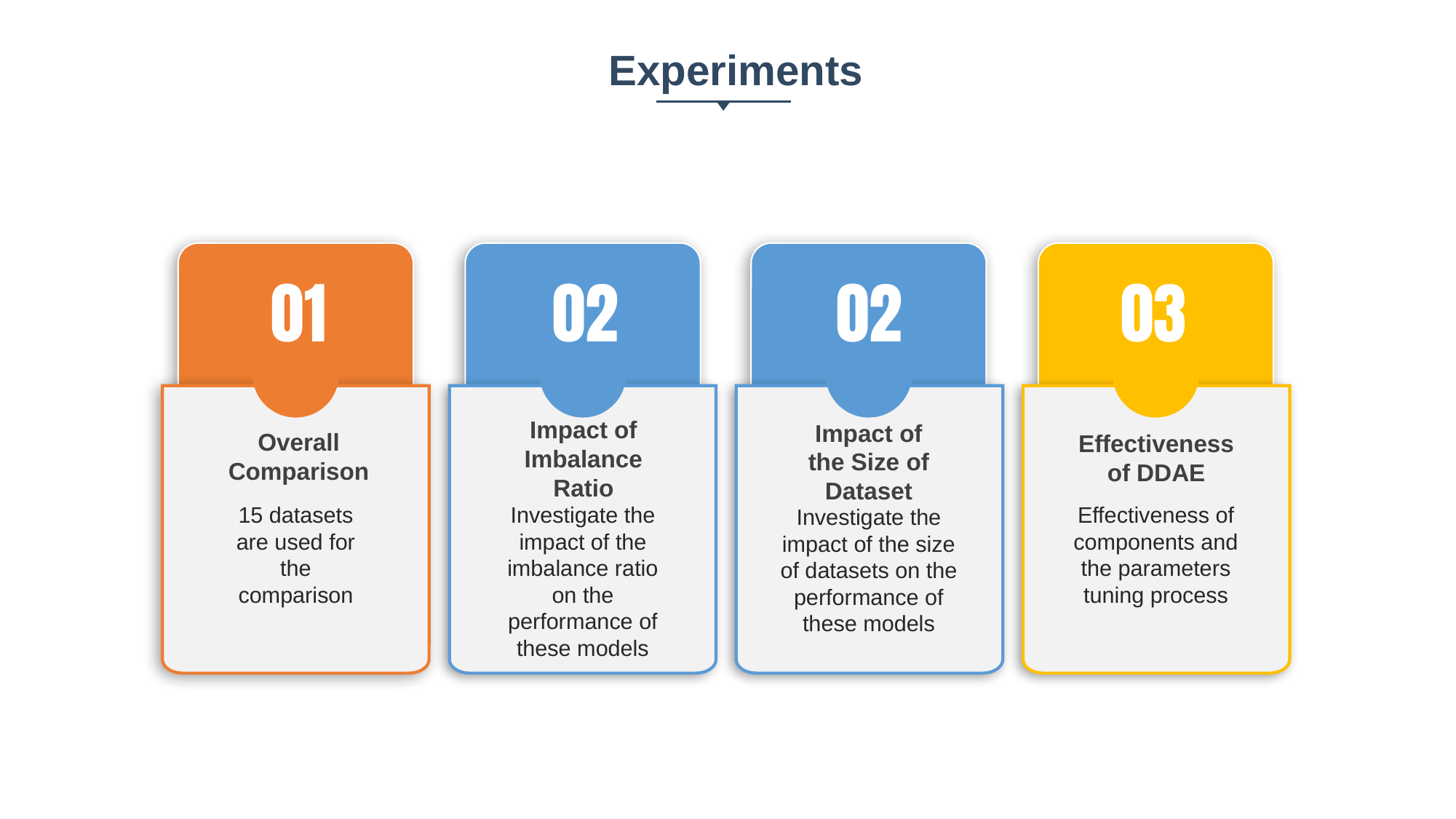

Experiments

01

Overall Comparison
15 datasets are used for the comparison

02

Impact of Imbalance Ratio
Investigate the impact of the imbalance ratio on the performance of these models

02

Impact of the Size of Dataset
Investigate the impact of the size of datasets on the performance of these models

03

Effectiveness of DDAE
Effectiveness of components and the parameters tuning process